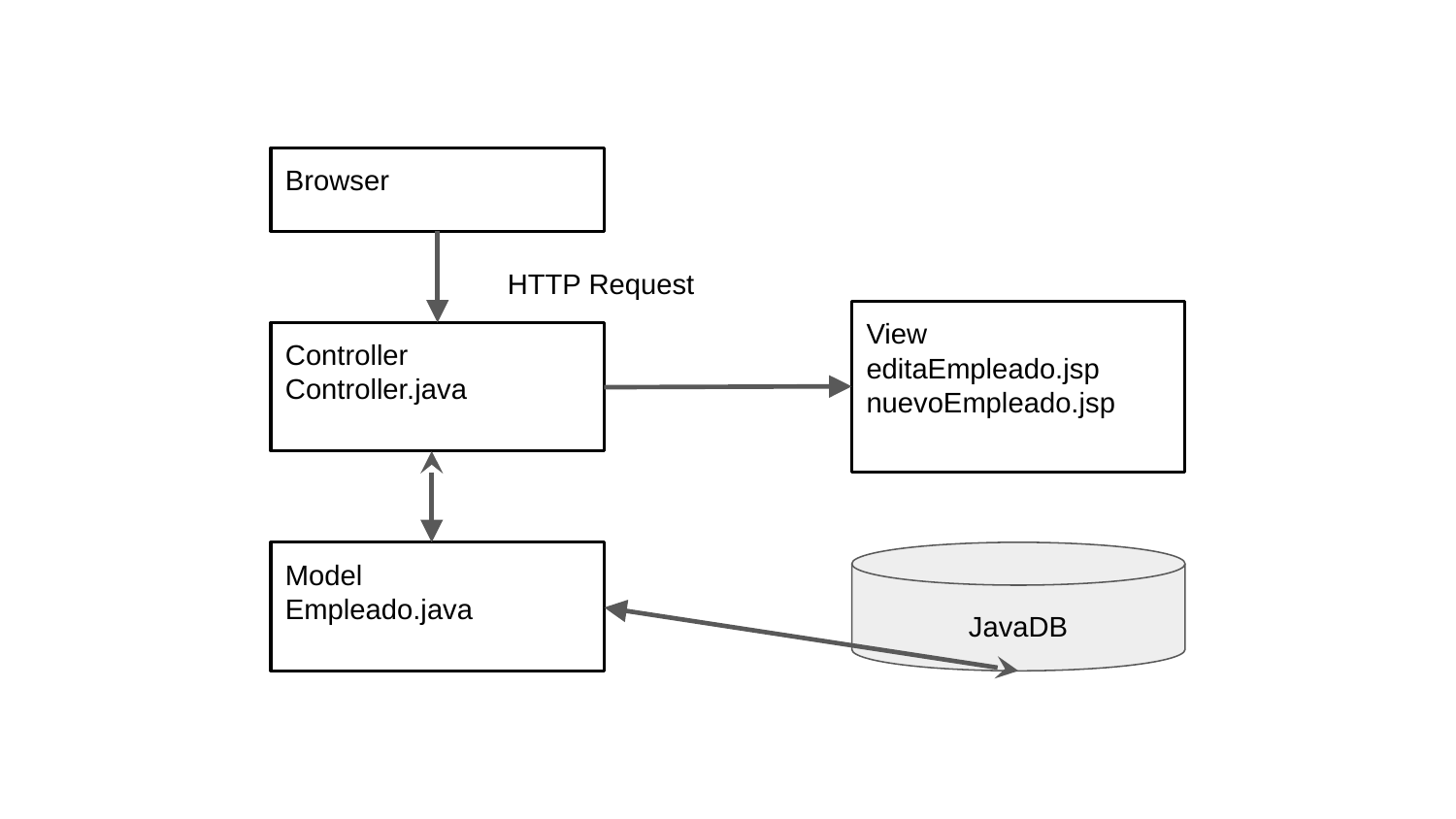

Browser
HTTP Request
View
editaEmpleado.jsp
nuevoEmpleado.jsp
Controller
Controller.java
Model
Empleado.java

JavaDB